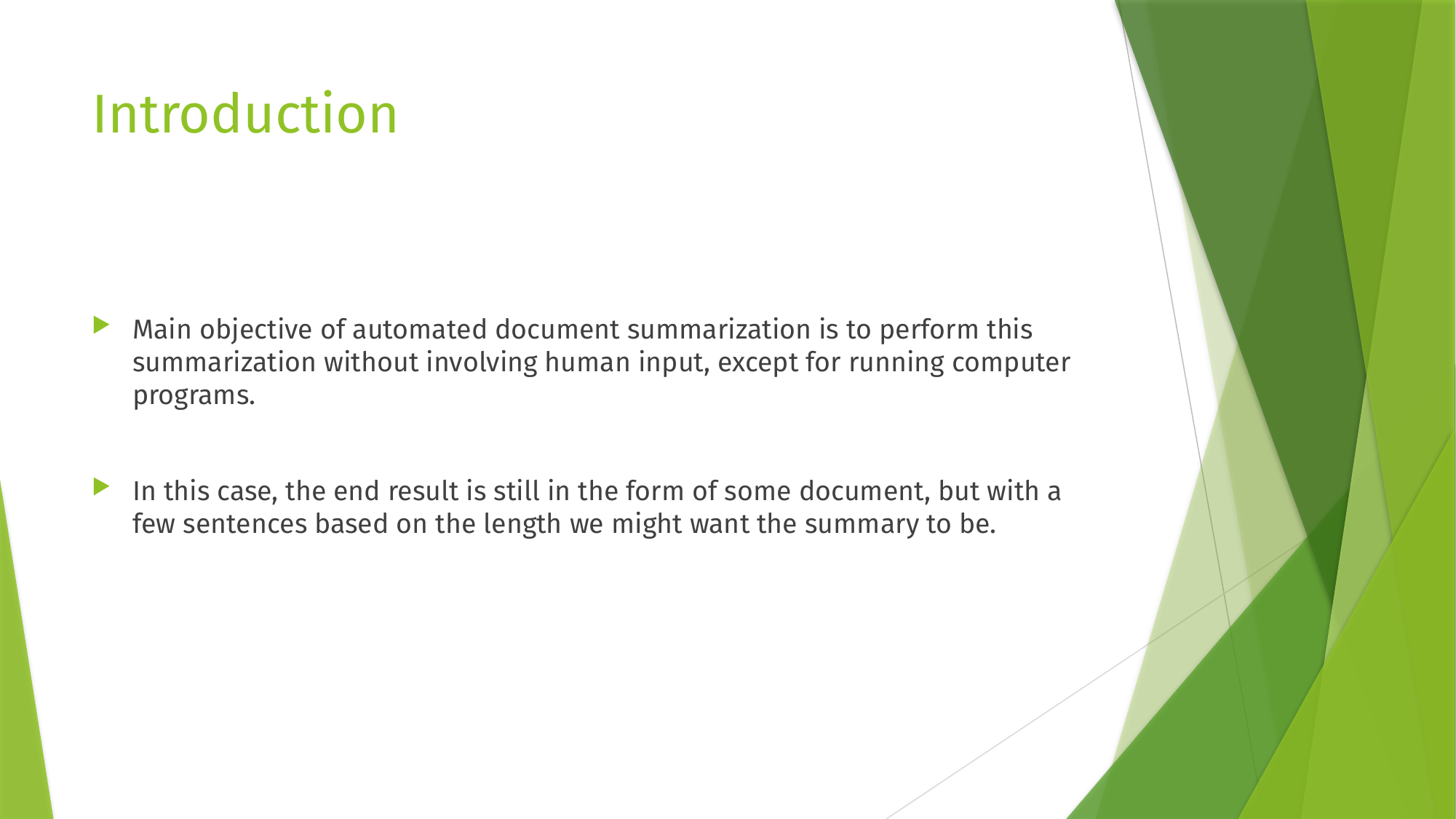

# Introduction

Main objective of automated document summarization is to perform this summarization without involving human input, except for running computer programs.

In this case, the end result is still in the form of some document, but with a few sentences based on the length we might want the summary to be.